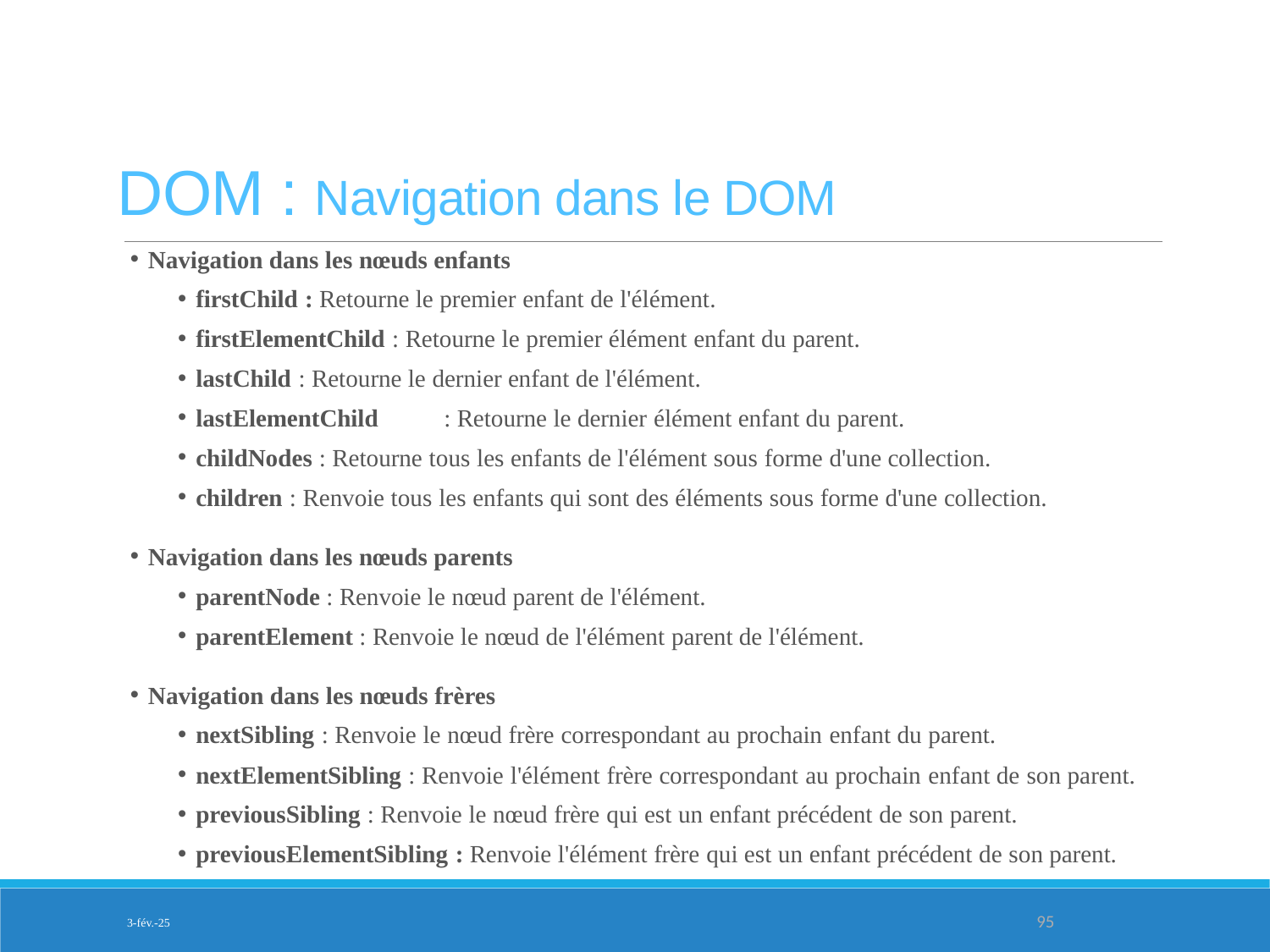

DOM : Navigation dans le DOM
Navigation dans les nœuds enfants
firstChild : Retourne le premier enfant de l'élément.
firstElementChild : Retourne le premier élément enfant du parent.
lastChild : Retourne le dernier enfant de l'élément.
lastElementChild	: Retourne le dernier élément enfant du parent.
childNodes : Retourne tous les enfants de l'élément sous forme d'une collection.
children : Renvoie tous les enfants qui sont des éléments sous forme d'une collection.

Navigation dans les nœuds parents
parentNode : Renvoie le nœud parent de l'élément.
parentElement : Renvoie le nœud de l'élément parent de l'élément.

Navigation dans les nœuds frères
nextSibling : Renvoie le nœud frère correspondant au prochain enfant du parent.
nextElementSibling : Renvoie l'élément frère correspondant au prochain enfant de son parent.
previousSibling : Renvoie le nœud frère qui est un enfant précédent de son parent.
previousElementSibling : Renvoie l'élément frère qui est un enfant précédent de son parent.
PARTIE 3
3-fév.-25
95